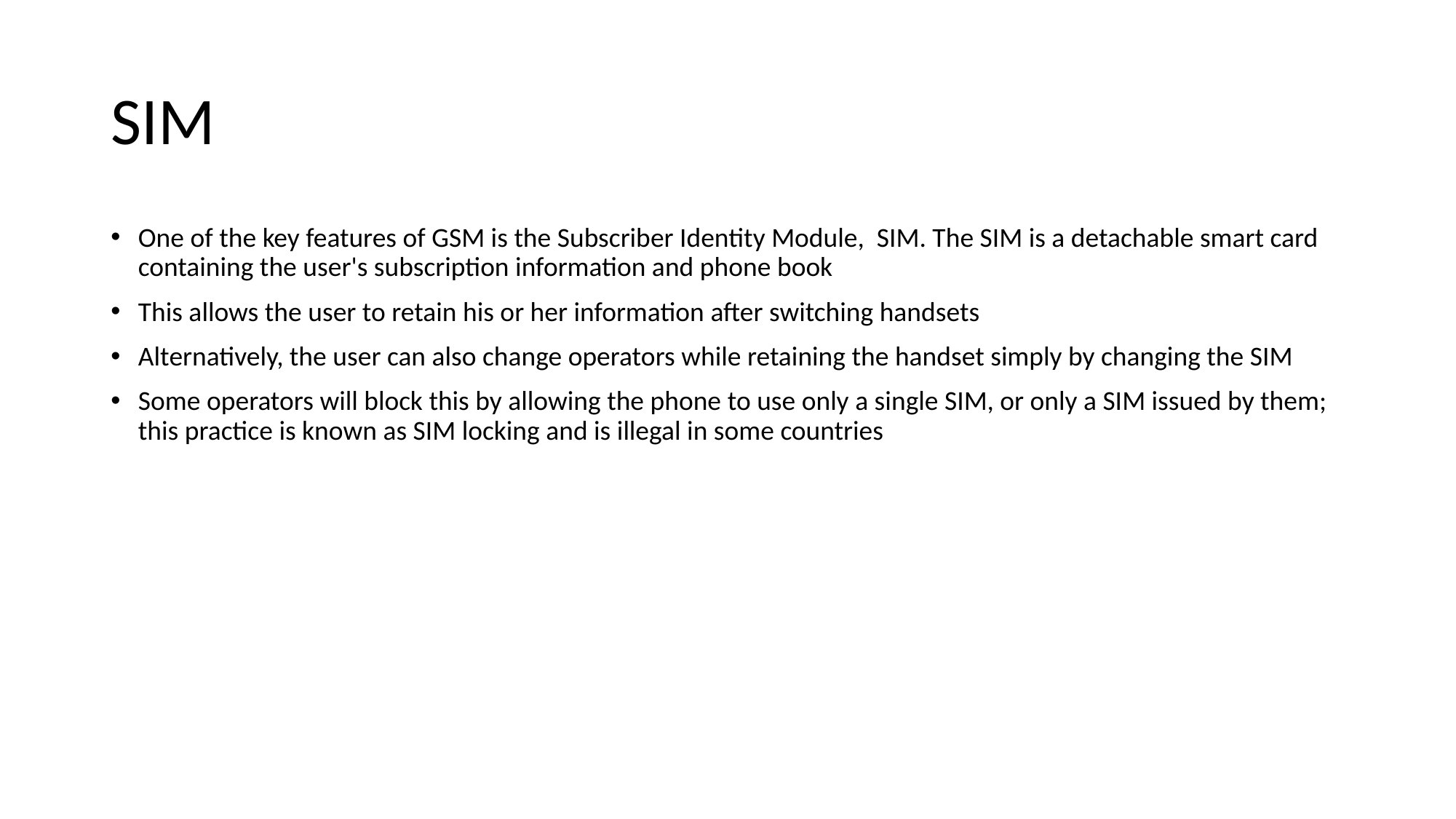

SIM
One of the key features of GSM is the Subscriber Identity Module,  SIM. The SIM is a detachable smart card containing the user's subscription information and phone book
This allows the user to retain his or her information after switching handsets
Alternatively, the user can also change operators while retaining the handset simply by changing the SIM
Some operators will block this by allowing the phone to use only a single SIM, or only a SIM issued by them; this practice is known as SIM locking and is illegal in some countries